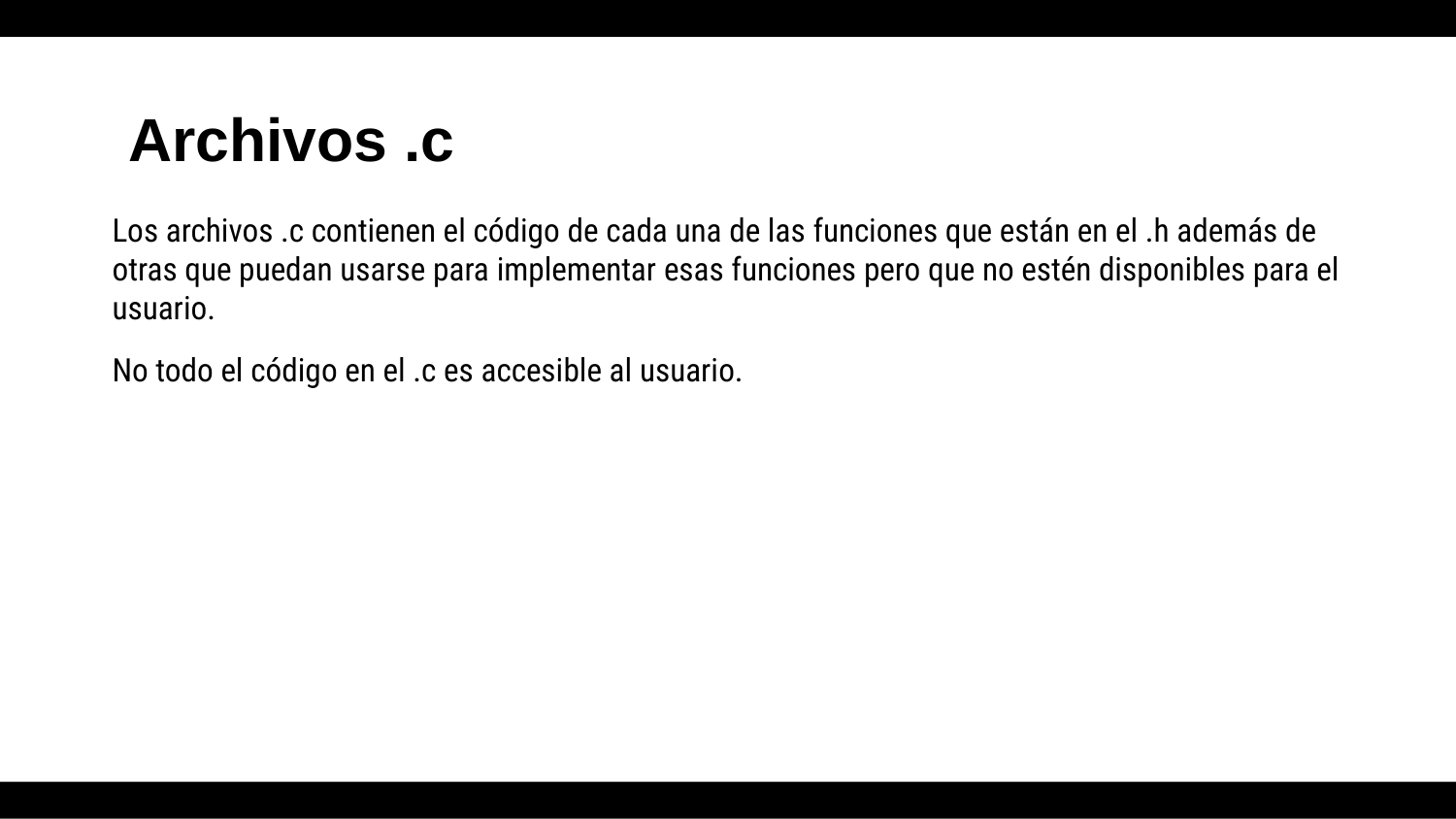

# Archivos .c
Los archivos .c contienen el código de cada una de las funciones que están en el .h además de otras que puedan usarse para implementar esas funciones pero que no estén disponibles para el usuario.
No todo el código en el .c es accesible al usuario.